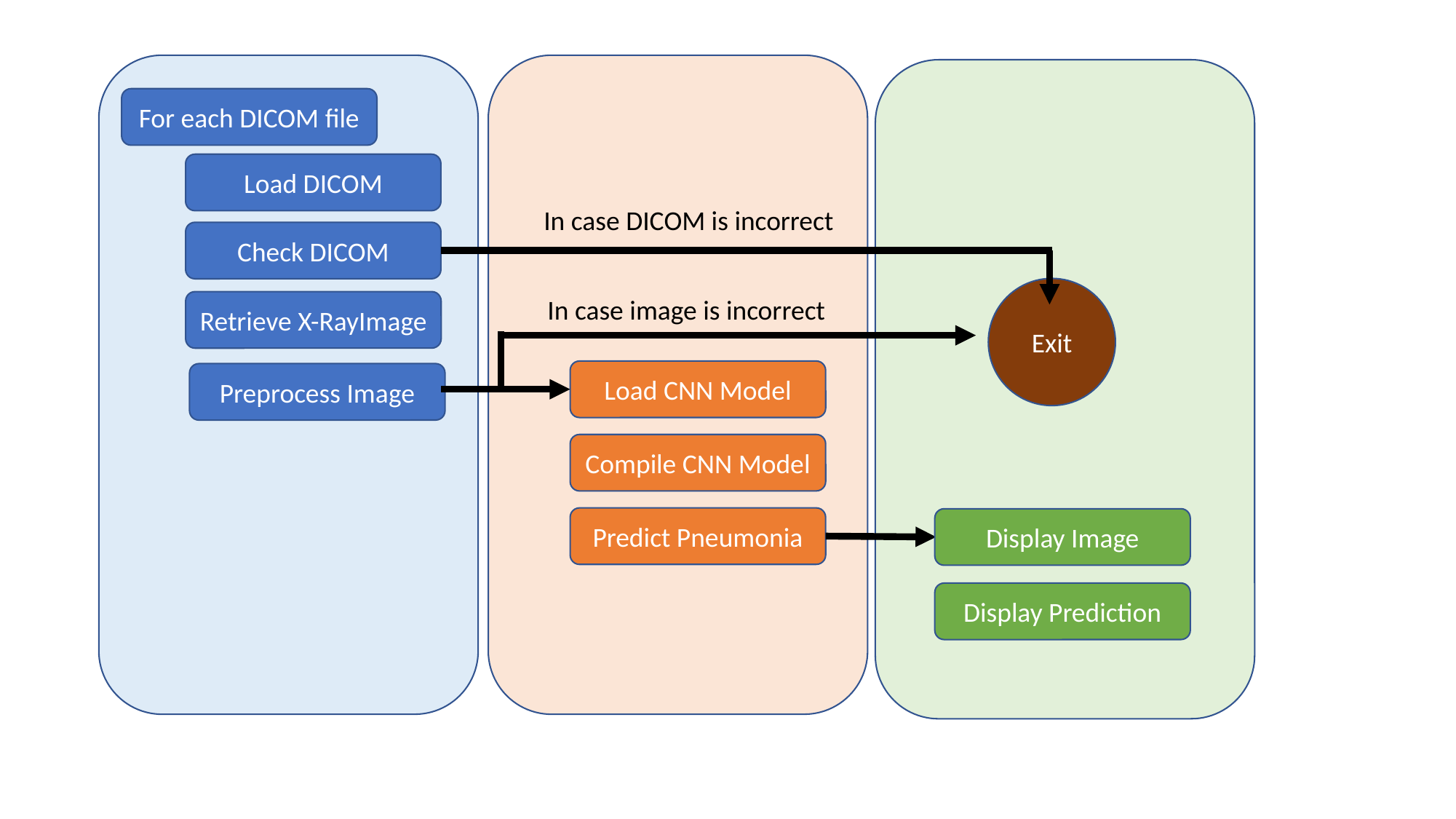

For each DICOM file
Load DICOM
In case DICOM is incorrect
Check DICOM
Exit
In case image is incorrect
Retrieve X-RayImage
Load CNN Model
Preprocess Image
Compile CNN Model
Predict Pneumonia
Display Image
Display Prediction